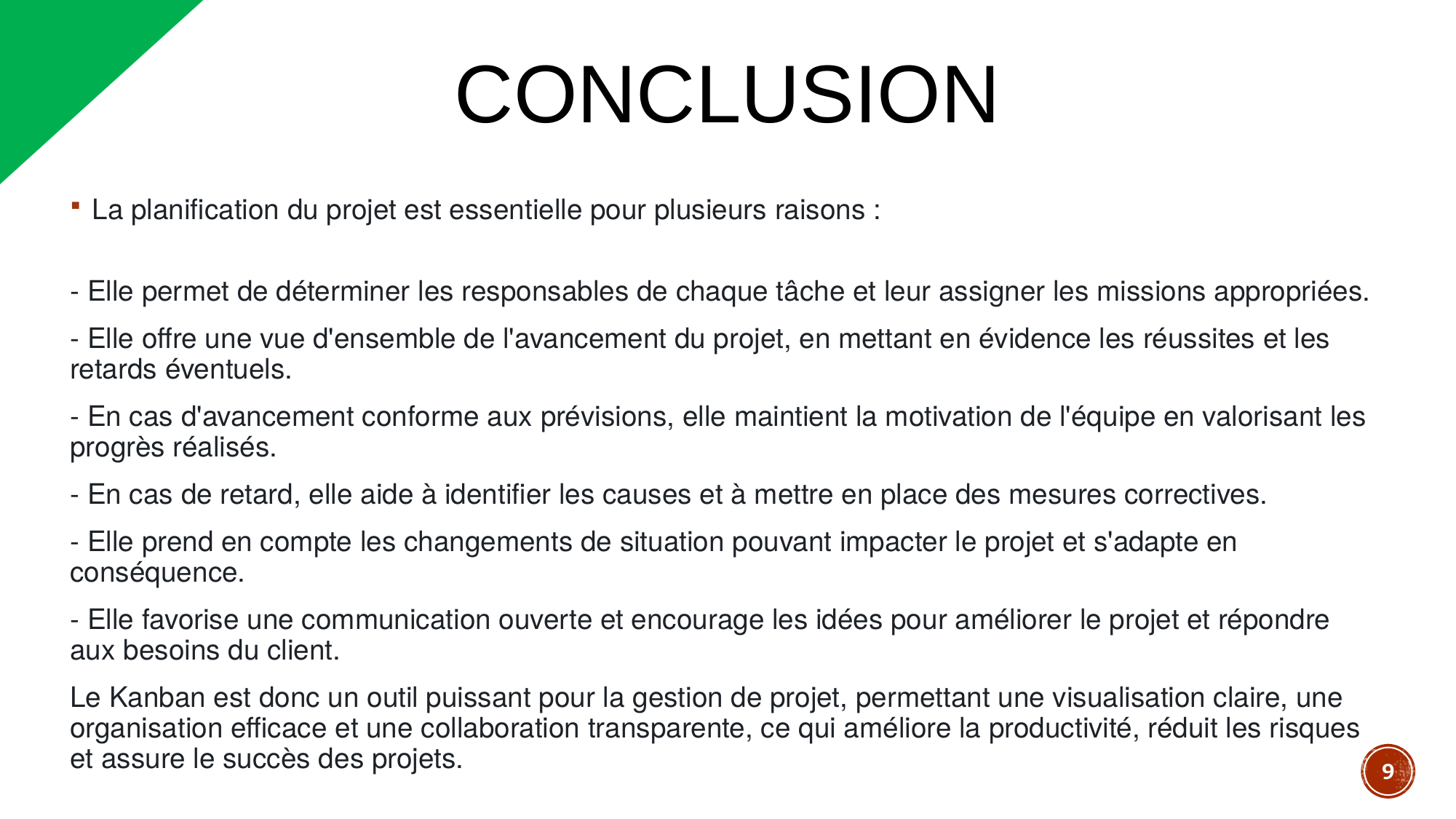

# conclusion

La planification du projet est essentielle pour plusieurs raisons :
- Elle permet de déterminer les responsables de chaque tâche et leur assigner les missions appropriées.
- Elle offre une vue d'ensemble de l'avancement du projet, en mettant en évidence les réussites et les retards éventuels.
- En cas d'avancement conforme aux prévisions, elle maintient la motivation de l'équipe en valorisant les progrès réalisés.
- En cas de retard, elle aide à identifier les causes et à mettre en place des mesures correctives.
- Elle prend en compte les changements de situation pouvant impacter le projet et s'adapte en conséquence.
- Elle favorise une communication ouverte et encourage les idées pour améliorer le projet et répondre aux besoins du client.
Le Kanban est donc un outil puissant pour la gestion de projet, permettant une visualisation claire, une organisation efficace et une collaboration transparente, ce qui améliore la productivité, réduit les risques et assure le succès des projets.

9